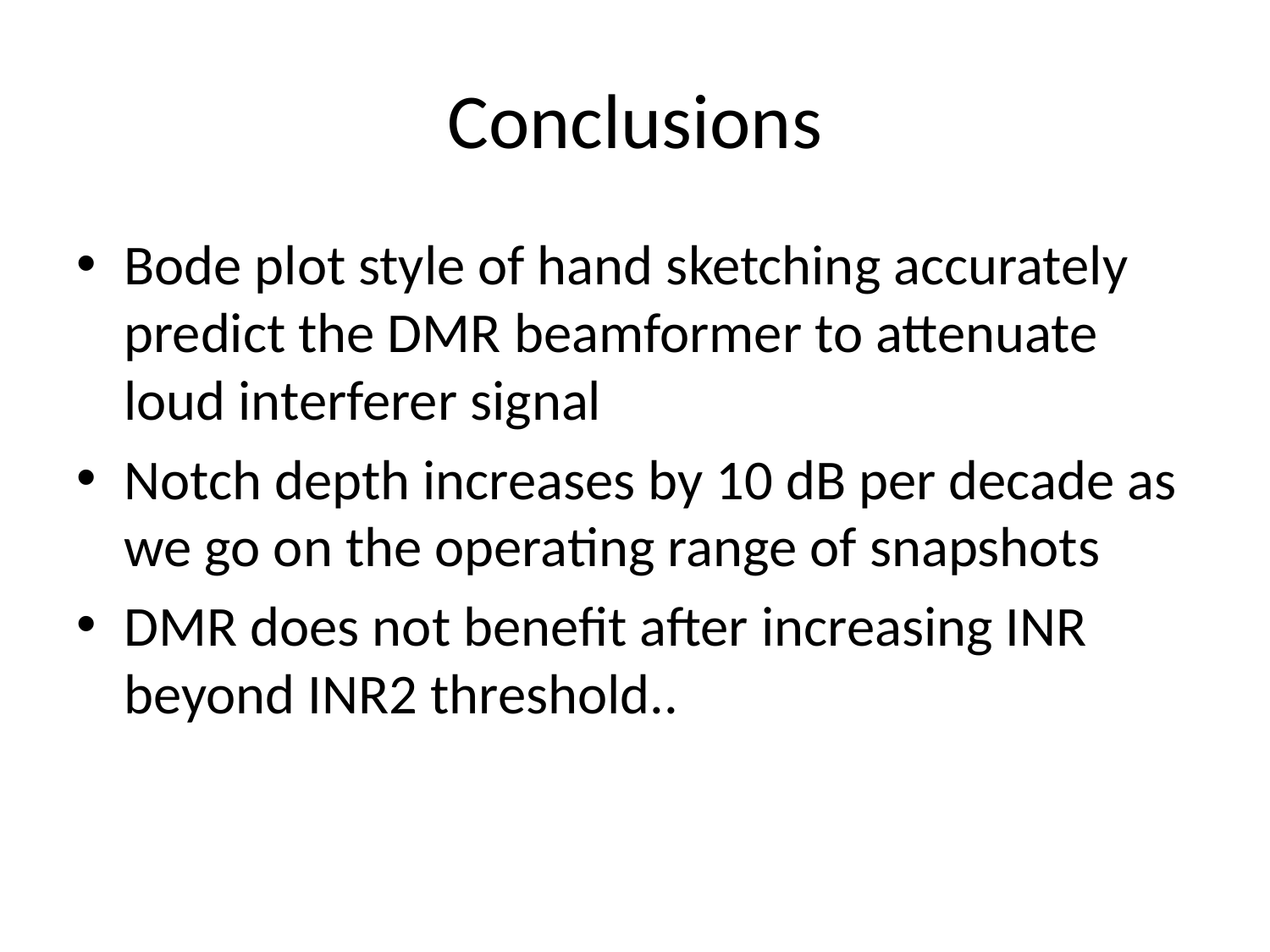

# Conclusions
Bode plot style of hand sketching accurately predict the DMR beamformer to attenuate loud interferer signal
Notch depth increases by 10 dB per decade as we go on the operating range of snapshots
DMR does not benefit after increasing INR beyond INR2 threshold..